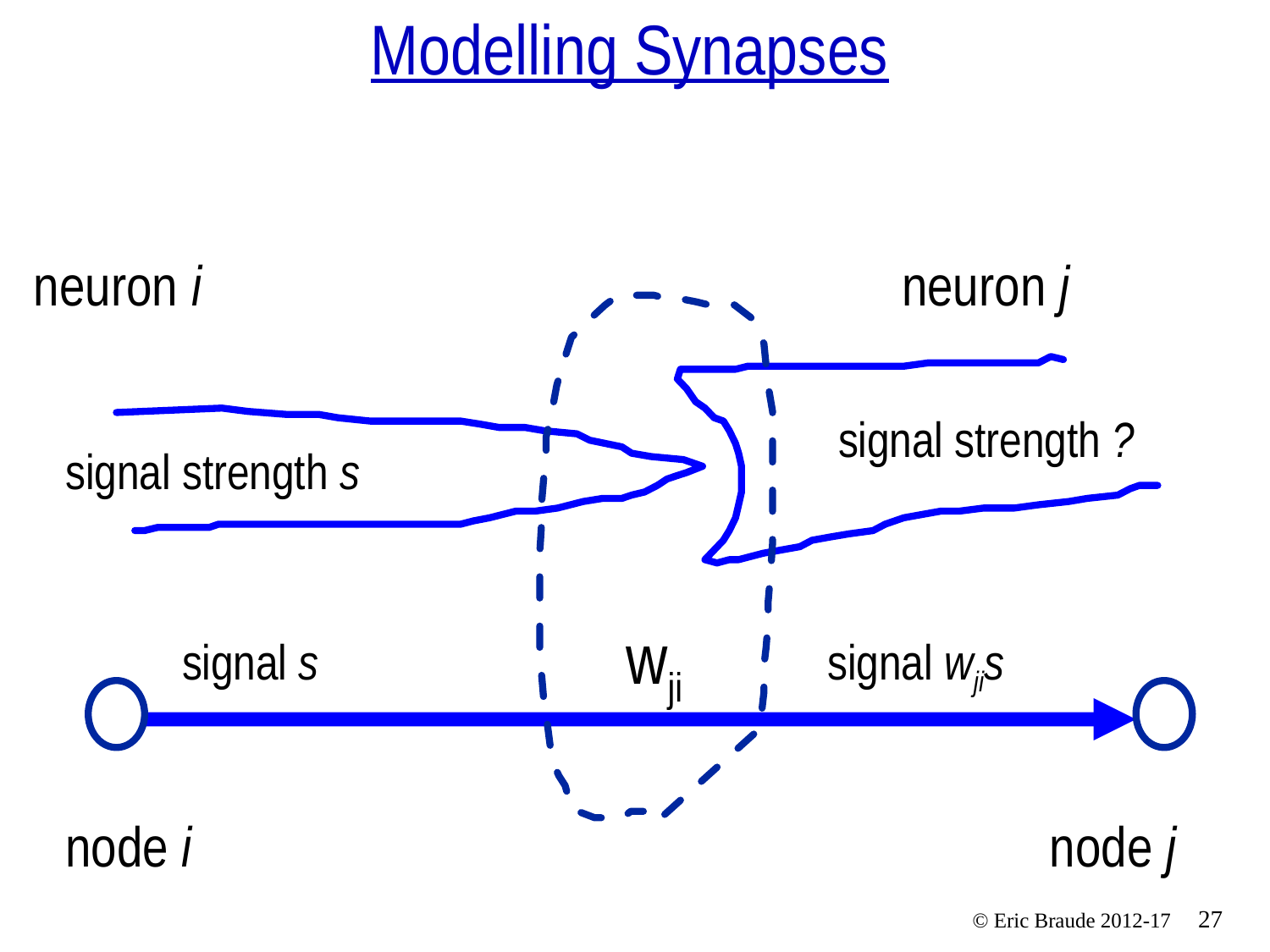

# Modelling Synapses
neuron i
neuron j

signal strength ?

signal strength s

wji
signal s
signal wjis

node i
node j